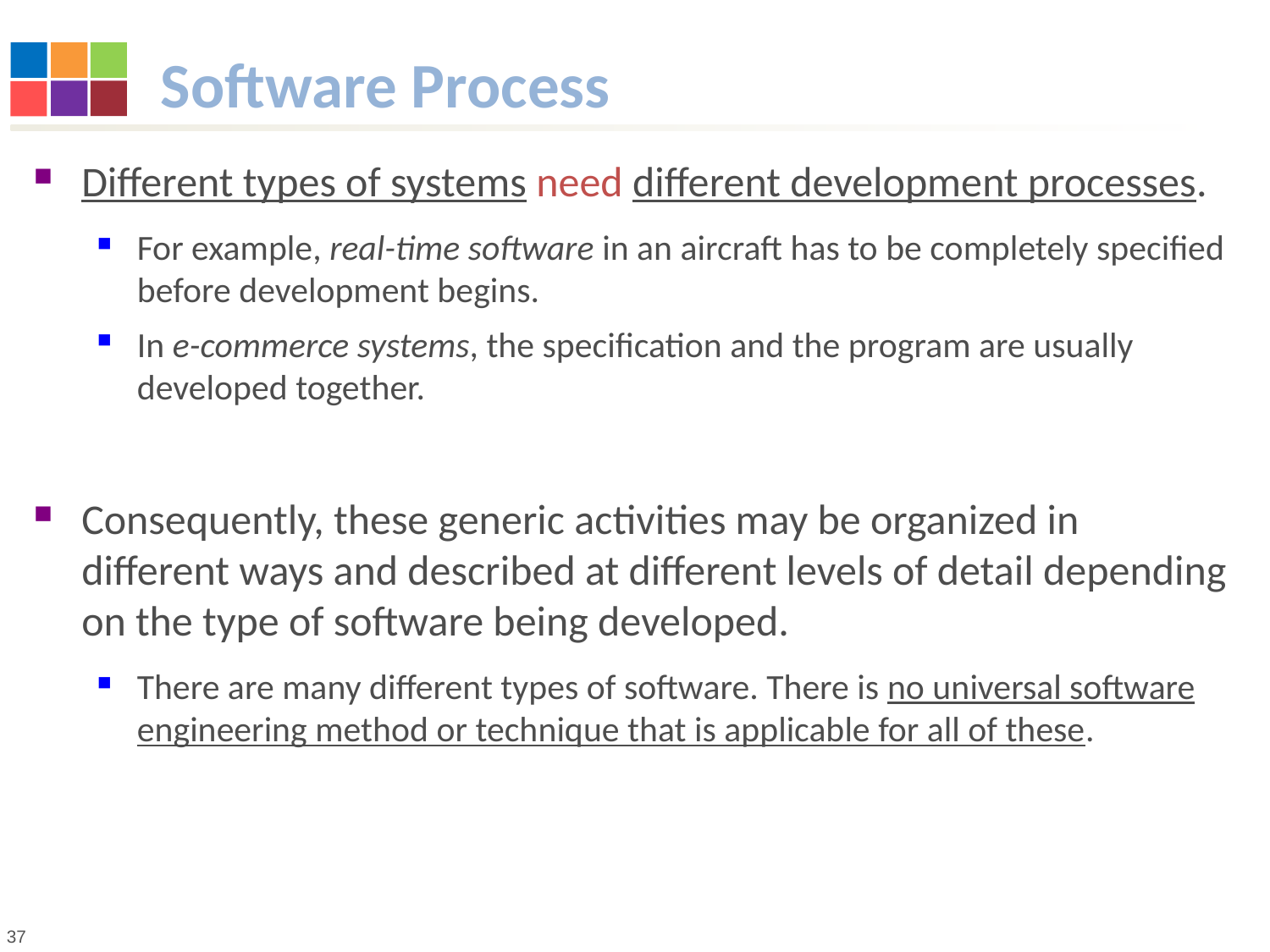

# Software Process
Different types of systems need different development processes.
For example, real-time software in an aircraft has to be completely specified before development begins.
In e-commerce systems, the specification and the program are usually developed together.

Consequently, these generic activities may be organized in different ways and described at different levels of detail depending on the type of software being developed.
There are many different types of software. There is no universal software engineering method or technique that is applicable for all of these.